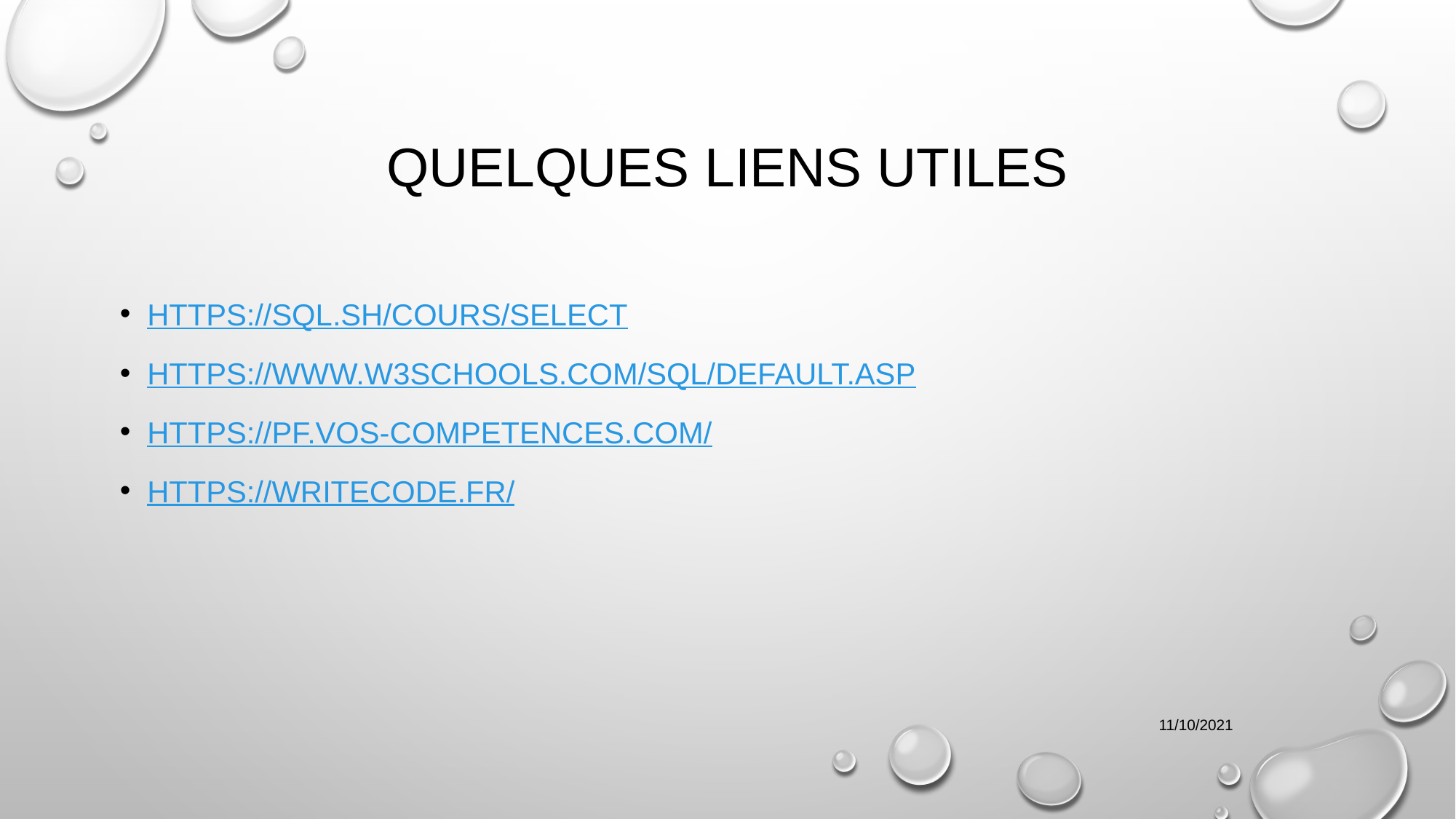

# Quelques liens utiles
https://sql.sh/cours/select
https://www.w3schools.com/sql/default.asp
https://pf.vos-competences.com/
https://writecode.fr/

11/10/2021